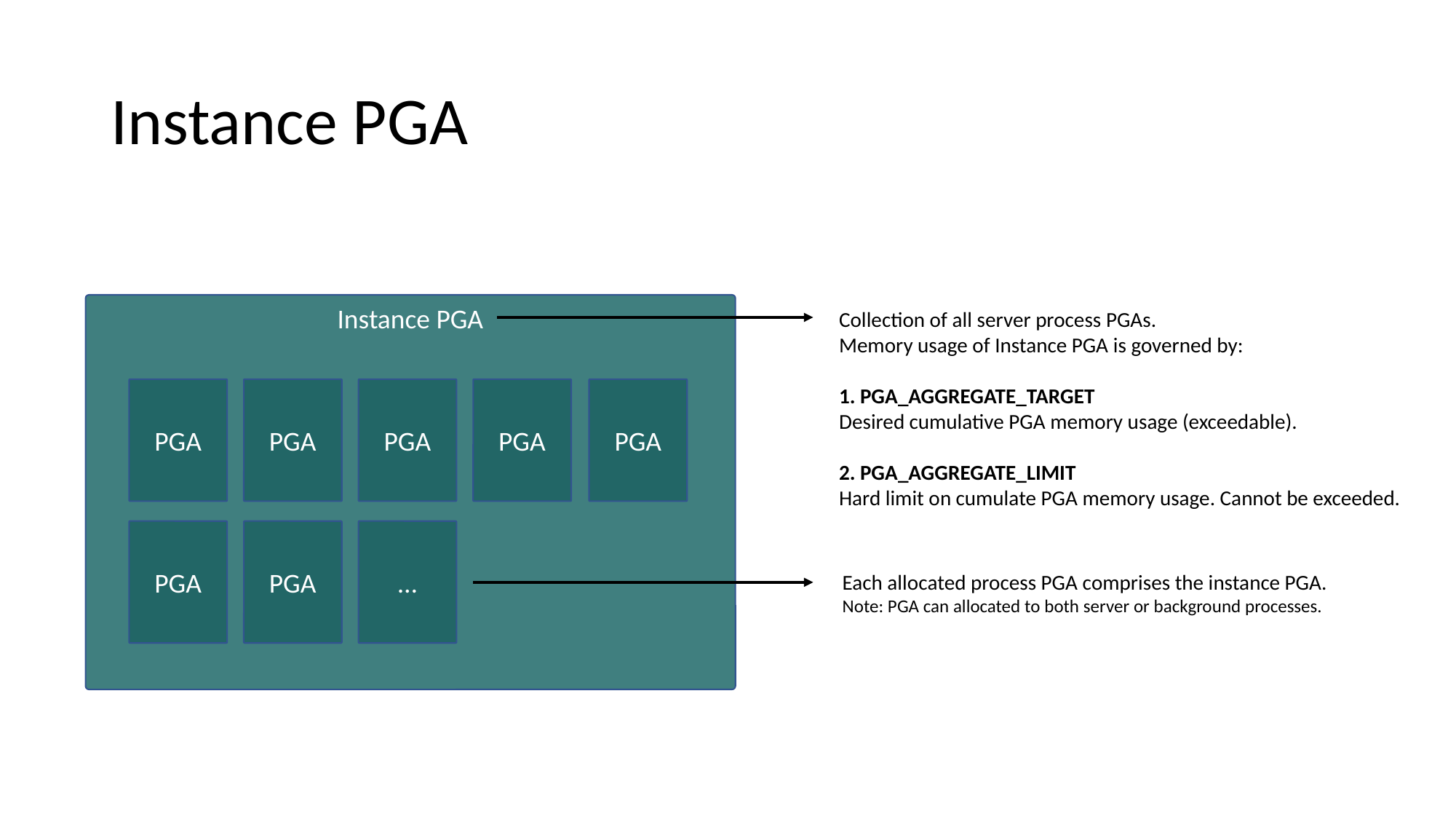

# Instance PGA
Instance PGA
Collection of all server process PGAs.
Memory usage of Instance PGA is governed by:

1. PGA_AGGREGATE_TARGET
Desired cumulative PGA memory usage (exceedable).

2. PGA_AGGREGATE_LIMIT
Hard limit on cumulate PGA memory usage. Cannot be exceeded.
PGA
PGA
PGA
PGA
PGA
PGA
PGA
…
Each allocated process PGA comprises the instance PGA.
Note: PGA can allocated to both server or background processes.